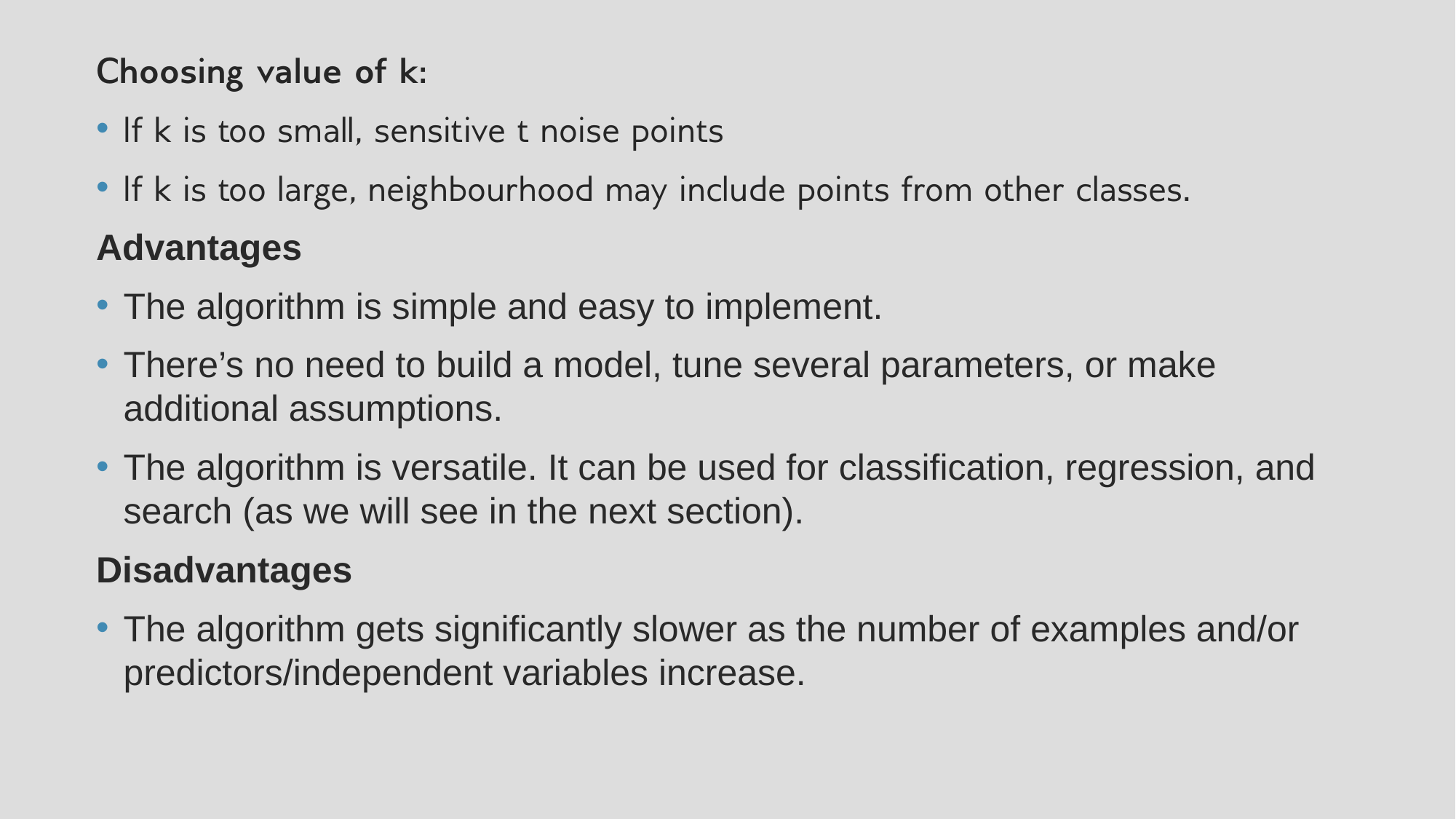

Choosing value of k:
If k is too small, sensitive t noise points
If k is too large, neighbourhood may include points from other classes.
Advantages
The algorithm is simple and easy to implement.
There’s no need to build a model, tune several parameters, or make additional assumptions.
The algorithm is versatile. It can be used for classification, regression, and search (as we will see in the next section).
Disadvantages
The algorithm gets significantly slower as the number of examples and/or predictors/independent variables increase.